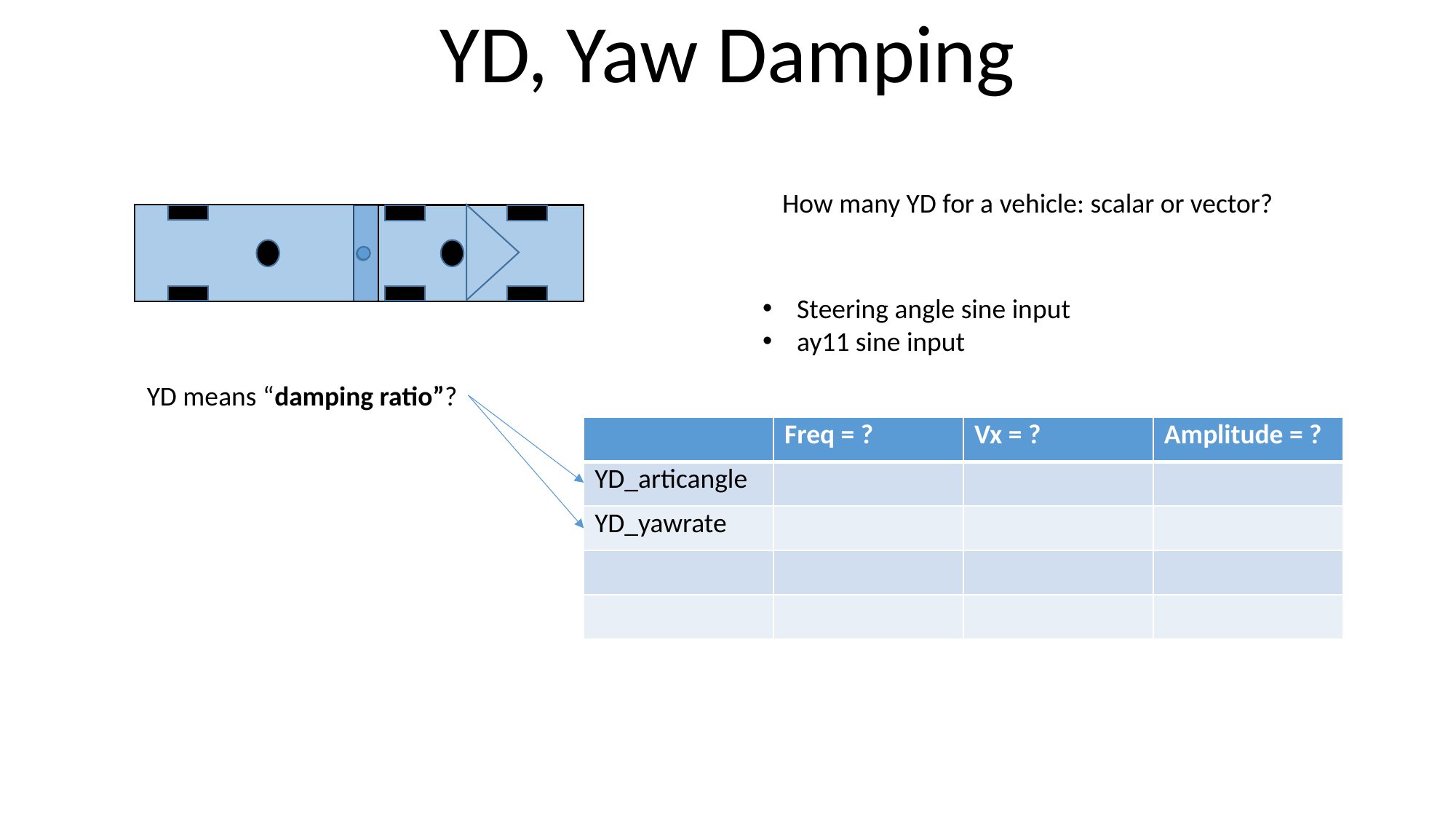

# YD, Yaw Damping
How many YD for a vehicle: scalar or vector?

Steering angle sine input
ay11 sine input
YD means “damping ratio”?
|  | Freq = ? | Vx = ? | Amplitude = ? |
| --- | --- | --- | --- |
| YD\_articangle |  |  |  |
| YD\_yawrate |  |  |  |
|  |  |  |  |
|  |  |  |  |